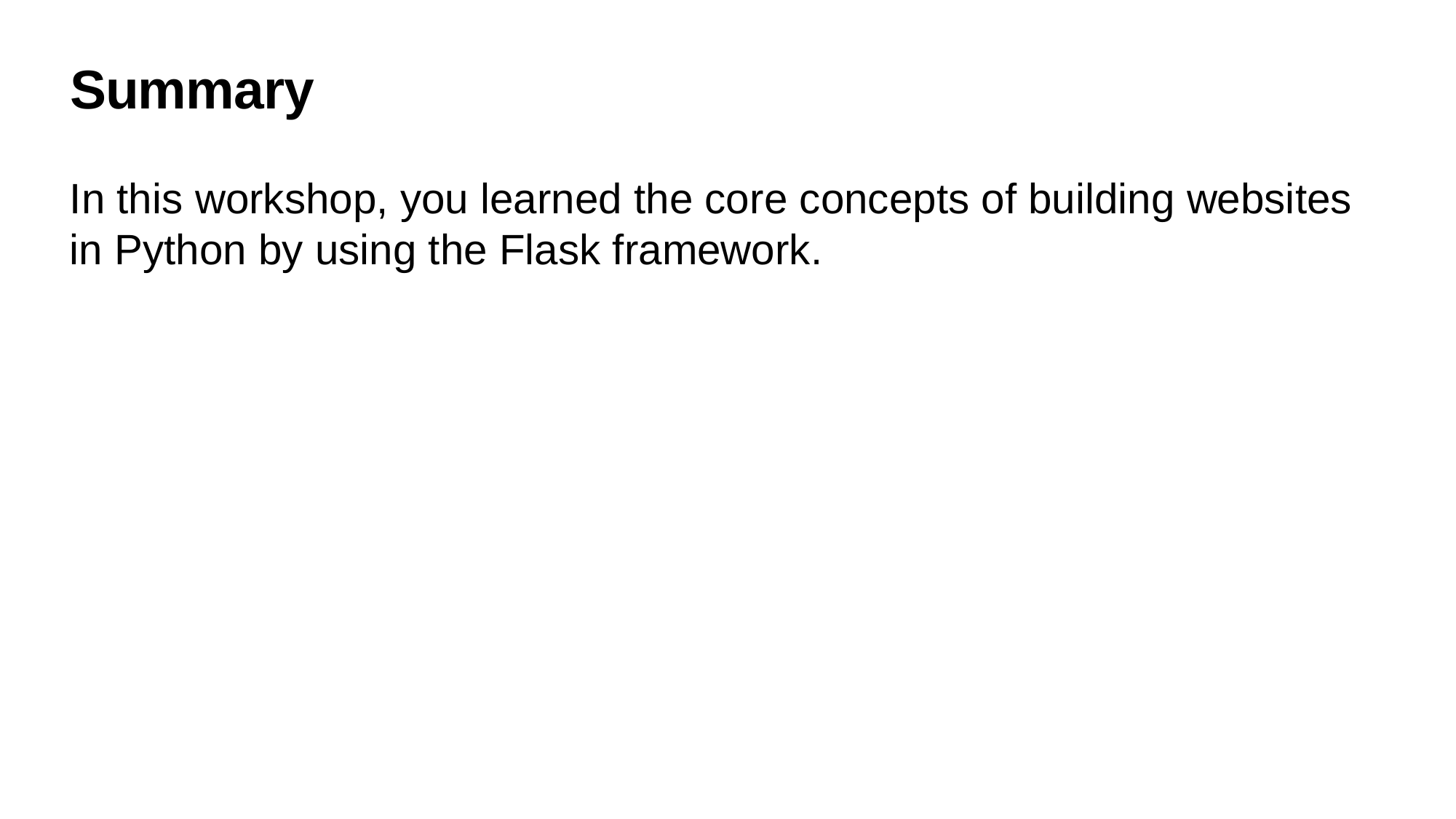

# Summary
In this workshop, you learned the core concepts of building websites in Python by using the Flask framework.